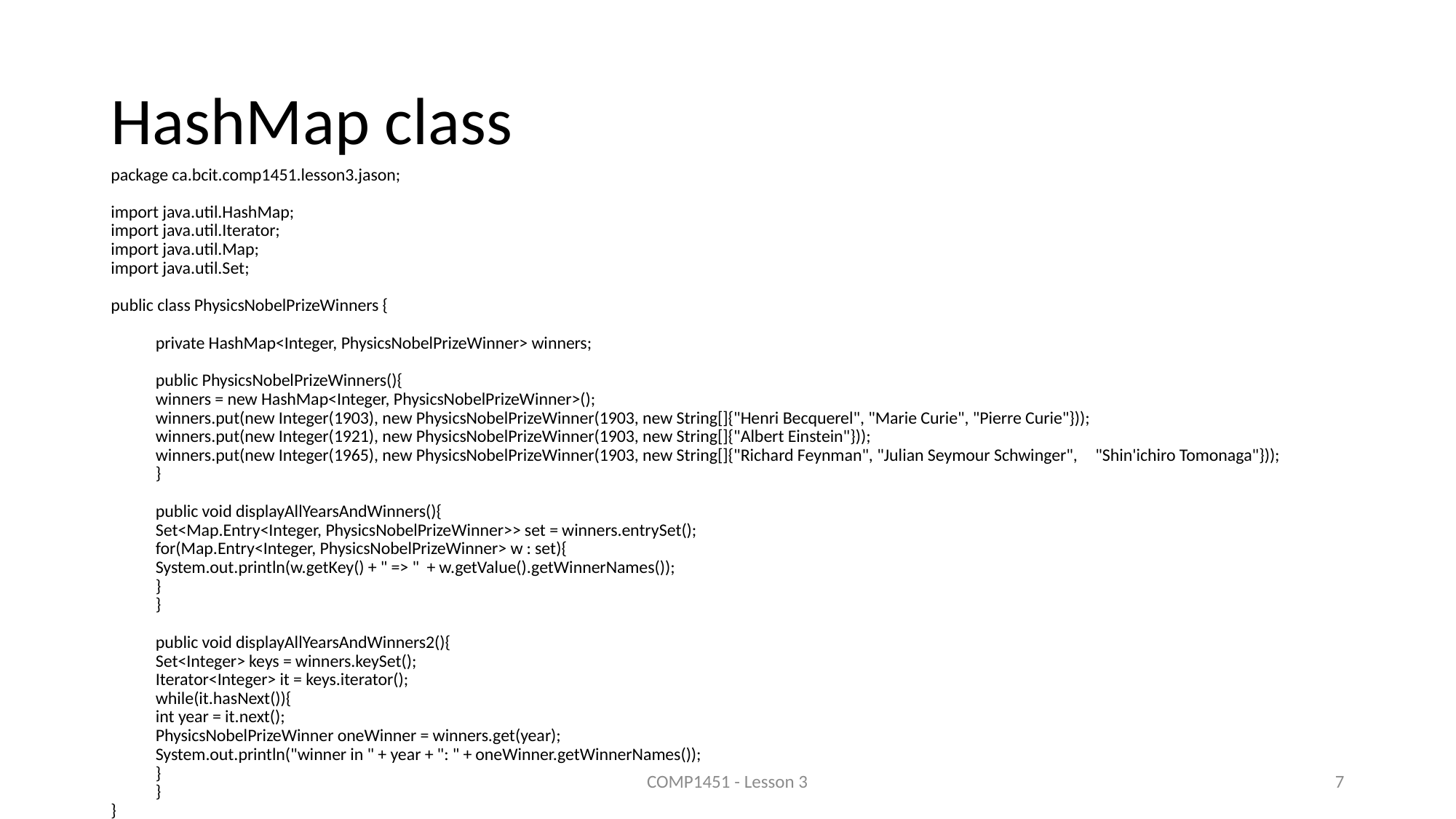

# HashMap class
package ca.bcit.comp1451.lesson3.jason;

import java.util.HashMap;
import java.util.Iterator;
import java.util.Map;
import java.util.Set;

public class PhysicsNobelPrizeWinners {

	private HashMap<Integer, PhysicsNobelPrizeWinner> winners;

	public PhysicsNobelPrizeWinners(){
		winners = new HashMap<Integer, PhysicsNobelPrizeWinner>();
		winners.put(new Integer(1903), new PhysicsNobelPrizeWinner(1903, new String[]{"Henri Becquerel", "Marie Curie", "Pierre Curie"}));
		winners.put(new Integer(1921), new PhysicsNobelPrizeWinner(1903, new String[]{"Albert Einstein"}));
		winners.put(new Integer(1965), new PhysicsNobelPrizeWinner(1903, new String[]{"Richard Feynman", "Julian Seymour Schwinger", 							"Shin'ichiro Tomonaga"}));
	}

	public void displayAllYearsAndWinners(){
		Set<Map.Entry<Integer, PhysicsNobelPrizeWinner>> set = winners.entrySet();
		for(Map.Entry<Integer, PhysicsNobelPrizeWinner> w : set){
			System.out.println(w.getKey() + " => "  + w.getValue().getWinnerNames());
		}
	}

	public void displayAllYearsAndWinners2(){
		Set<Integer> keys = winners.keySet();
		Iterator<Integer> it = keys.iterator();
		while(it.hasNext()){
			int year = it.next();
			PhysicsNobelPrizeWinner oneWinner = winners.get(year);
					System.out.println("winner in " + year + ": " + oneWinner.getWinnerNames());
		}
	}
}

COMP1451 - Lesson 3
7